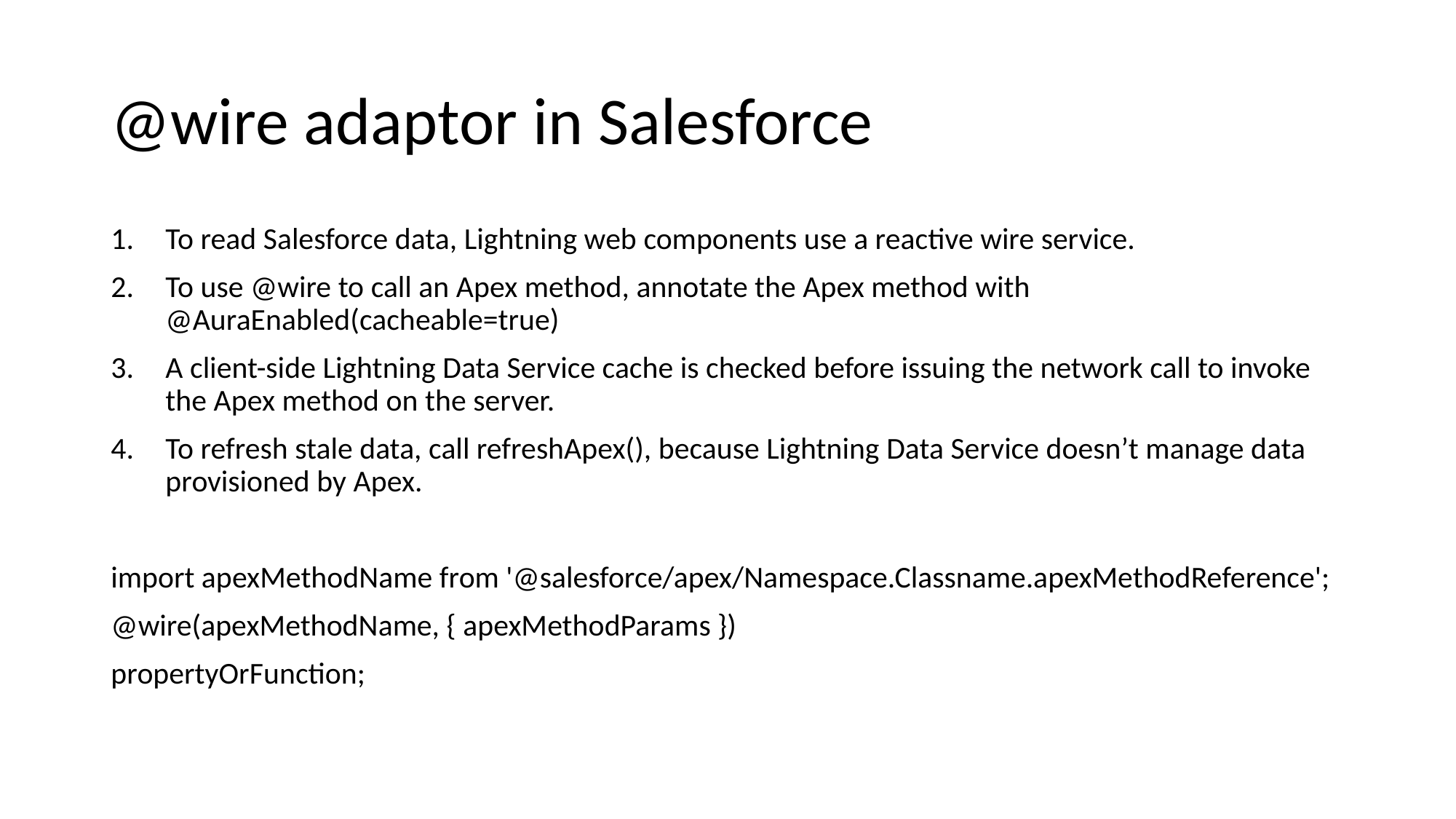

# @wire adaptor in Salesforce
To read Salesforce data, Lightning web components use a reactive wire service.
To use @wire to call an Apex method, annotate the Apex method with @AuraEnabled(cacheable=true)
A client-side Lightning Data Service cache is checked before issuing the network call to invoke the Apex method on the server.
To refresh stale data, call refreshApex(), because Lightning Data Service doesn’t manage data provisioned by Apex.

import apexMethodName from '@salesforce/apex/Namespace.Classname.apexMethodReference';
@wire(apexMethodName, { apexMethodParams })
propertyOrFunction;